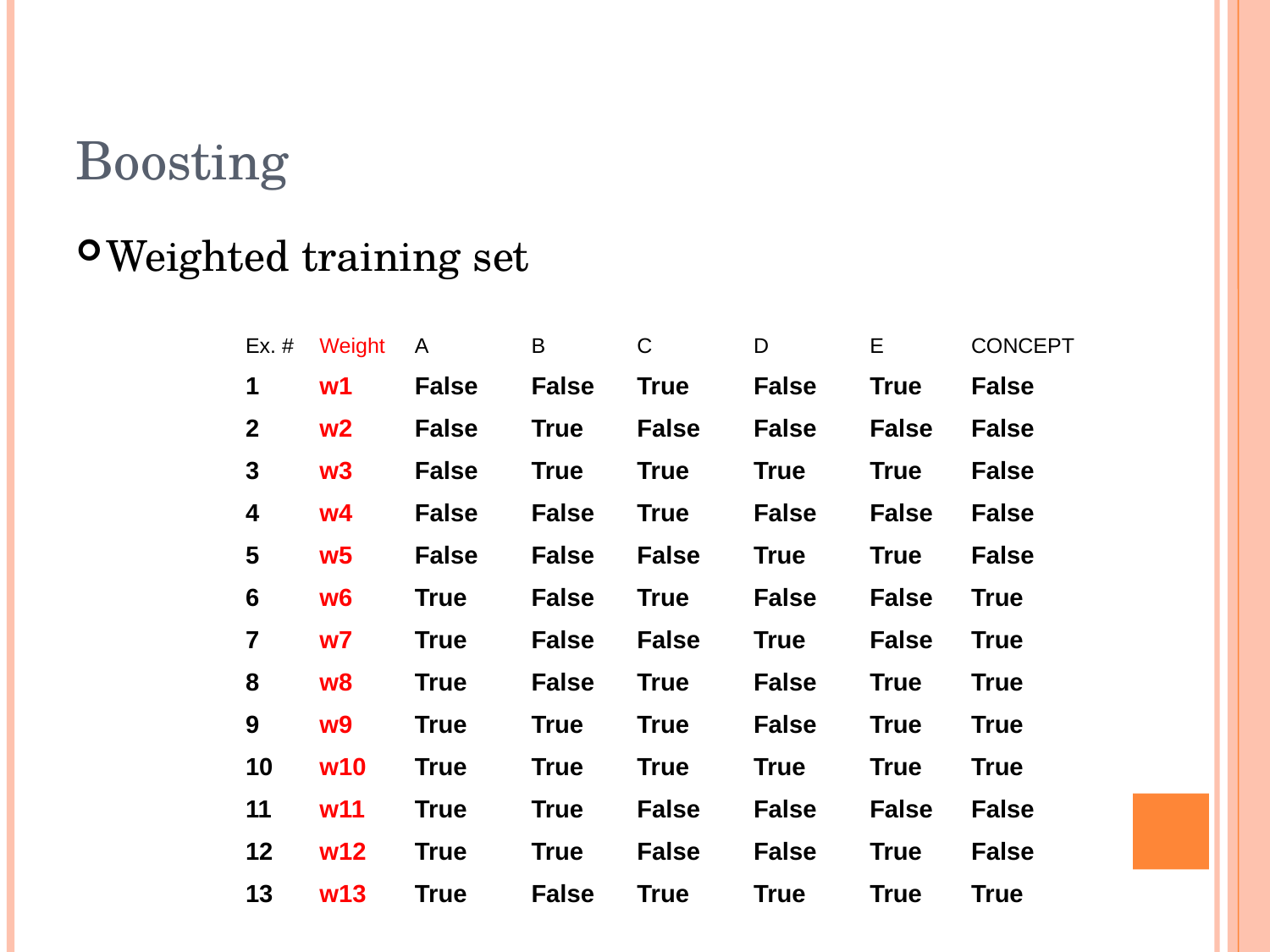

Boosting
Weighted training set
| Ex. # | Weight | A | B | C | D | E | CONCEPT |
| --- | --- | --- | --- | --- | --- | --- | --- |
| 1 | w1 | False | False | True | False | True | False |
| 2 | w2 | False | True | False | False | False | False |
| 3 | w3 | False | True | True | True | True | False |
| 4 | w4 | False | False | True | False | False | False |
| 5 | w5 | False | False | False | True | True | False |
| 6 | w6 | True | False | True | False | False | True |
| 7 | w7 | True | False | False | True | False | True |
| 8 | w8 | True | False | True | False | True | True |
| 9 | w9 | True | True | True | False | True | True |
| 10 | w10 | True | True | True | True | True | True |
| 11 | w11 | True | True | False | False | False | False |
| 12 | w12 | True | True | False | False | True | False |
| 13 | w13 | True | False | True | True | True | True |